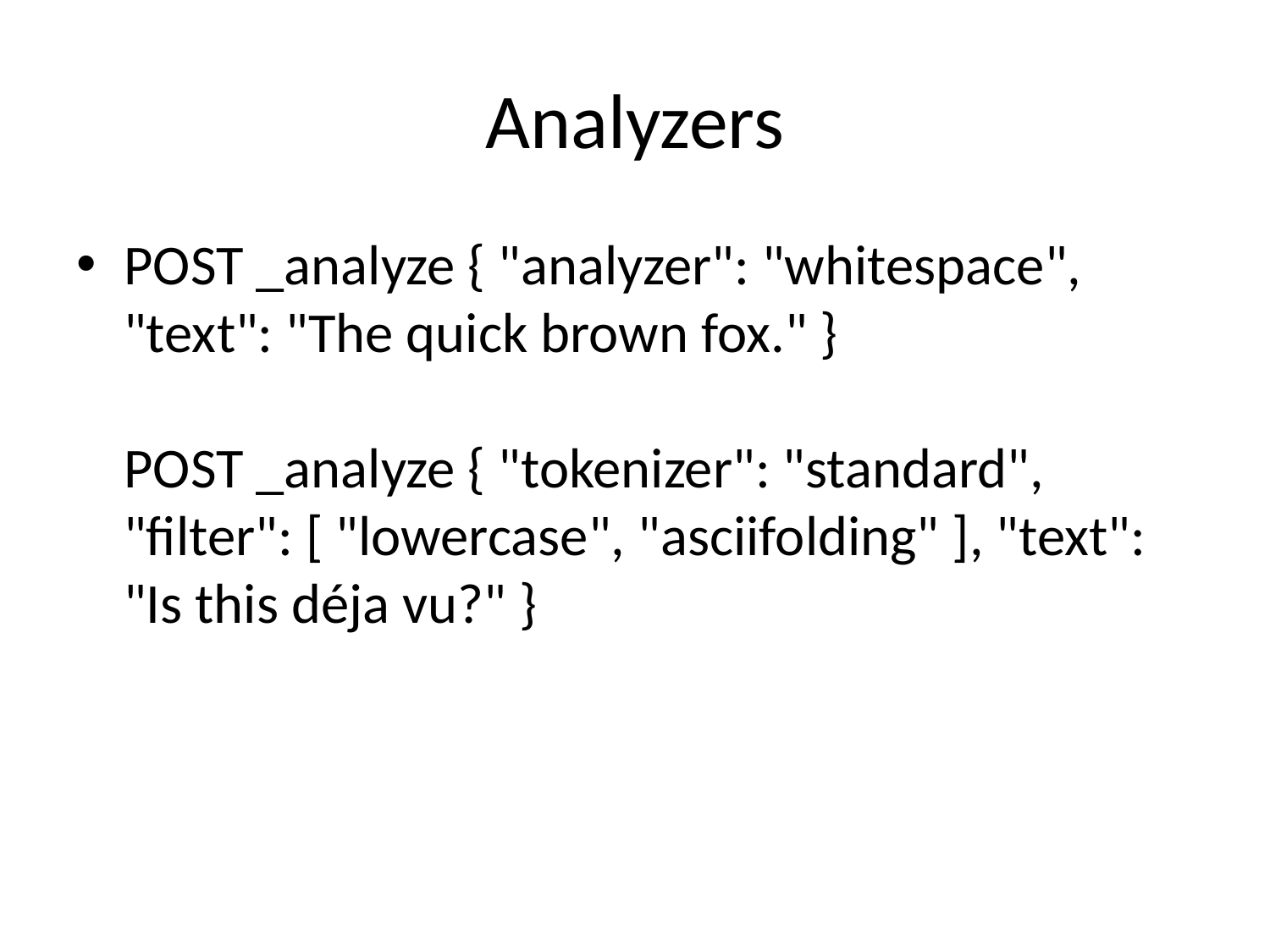

# Analyzers
POST _analyze { "analyzer": "whitespace", "text": "The quick brown fox." }
POST _analyze { "tokenizer": "standard", "filter": [ "lowercase", "asciifolding" ], "text": "Is this déja vu?" }